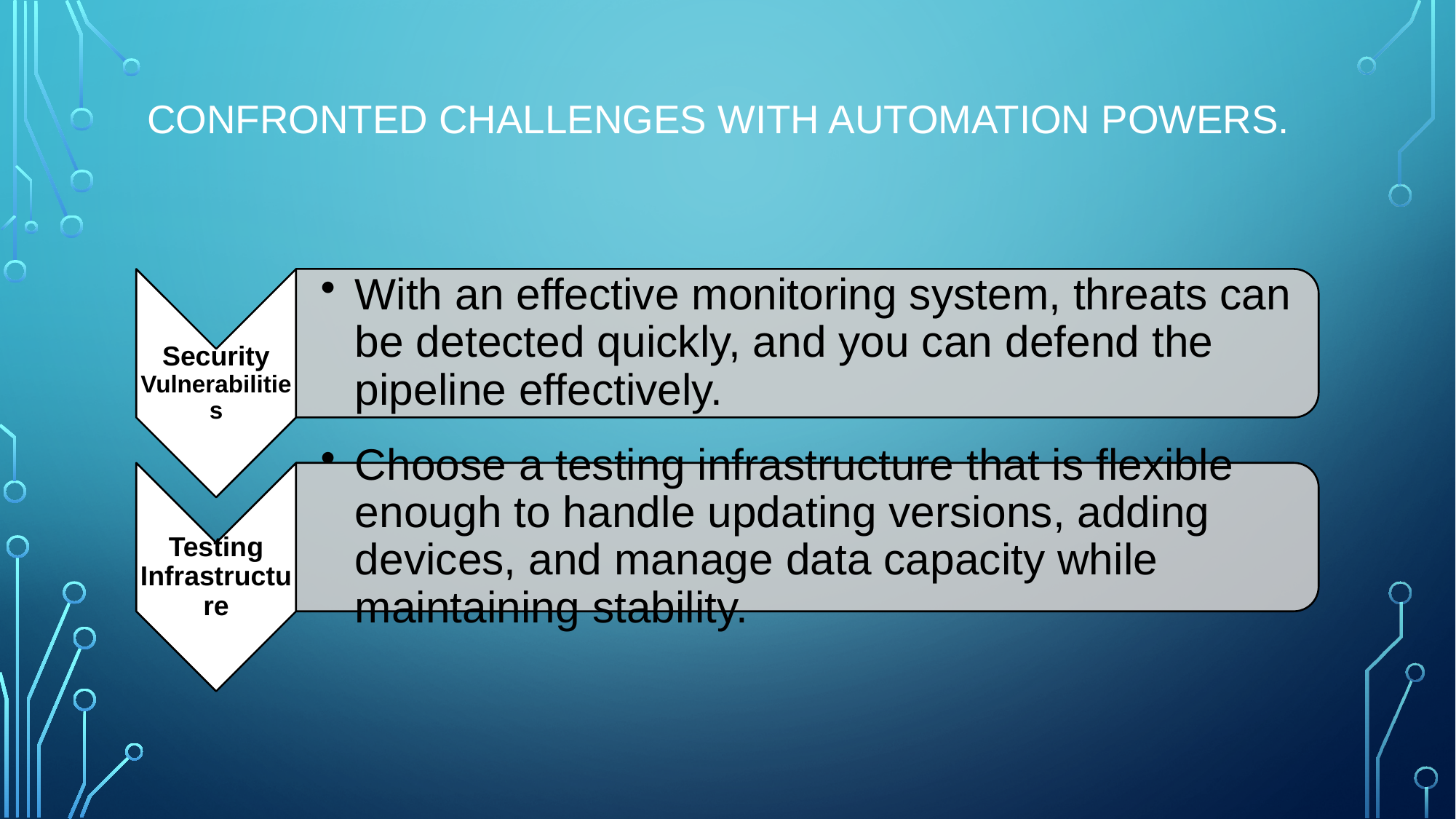

# Confronted challenges with automation Powers.
Security Vulnerabilities
With an effective monitoring system, threats can be detected quickly, and you can defend the pipeline effectively.
Testing Infrastructure
Choose a testing infrastructure that is flexible enough to handle updating versions, adding devices, and manage data capacity while maintaining stability.